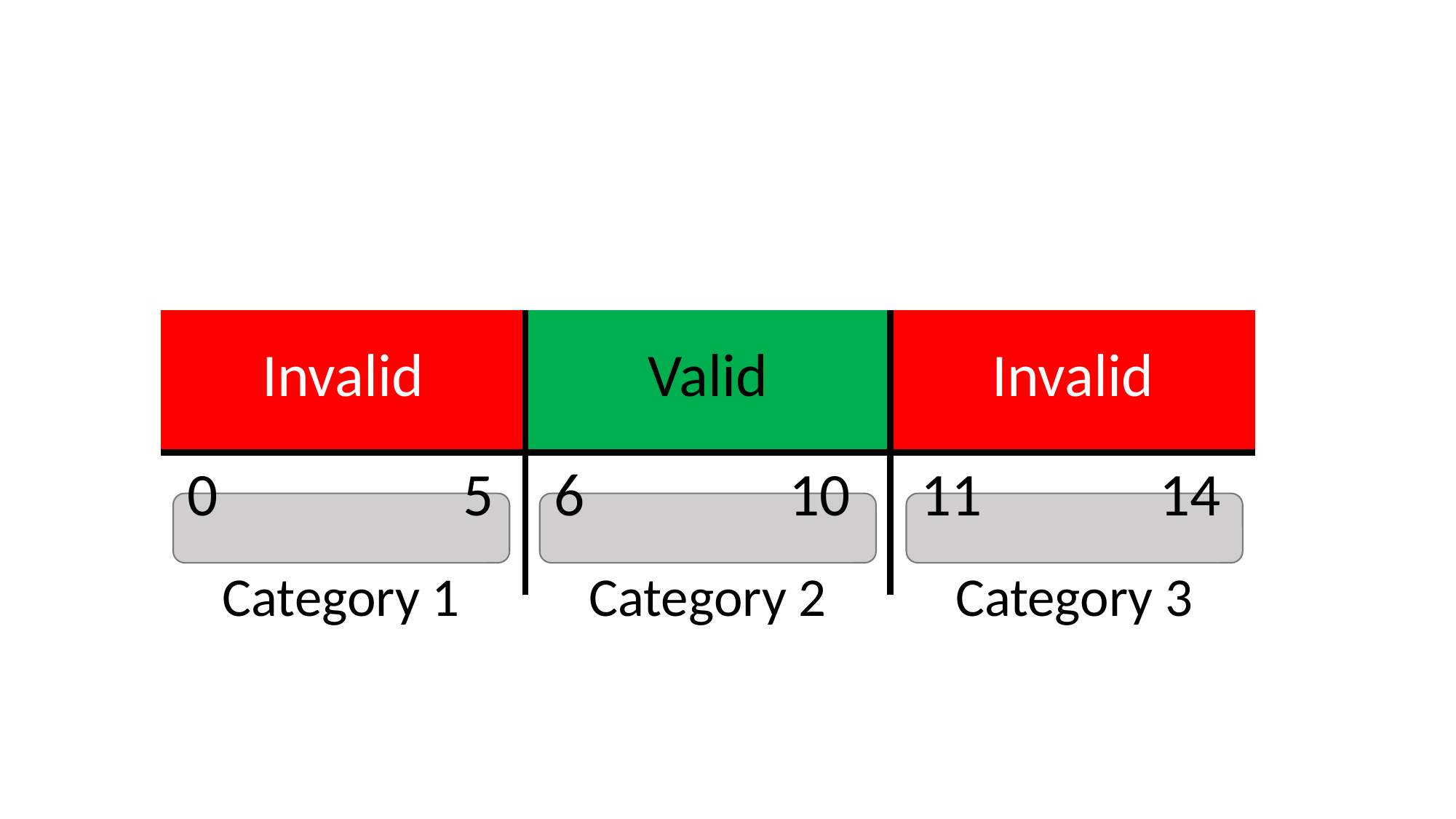

| Invalid | Valid | Invalid |
| --- | --- | --- |
|  |  |  |
0                  5
11             14
6               10
Category 3
Category 2
Category 1